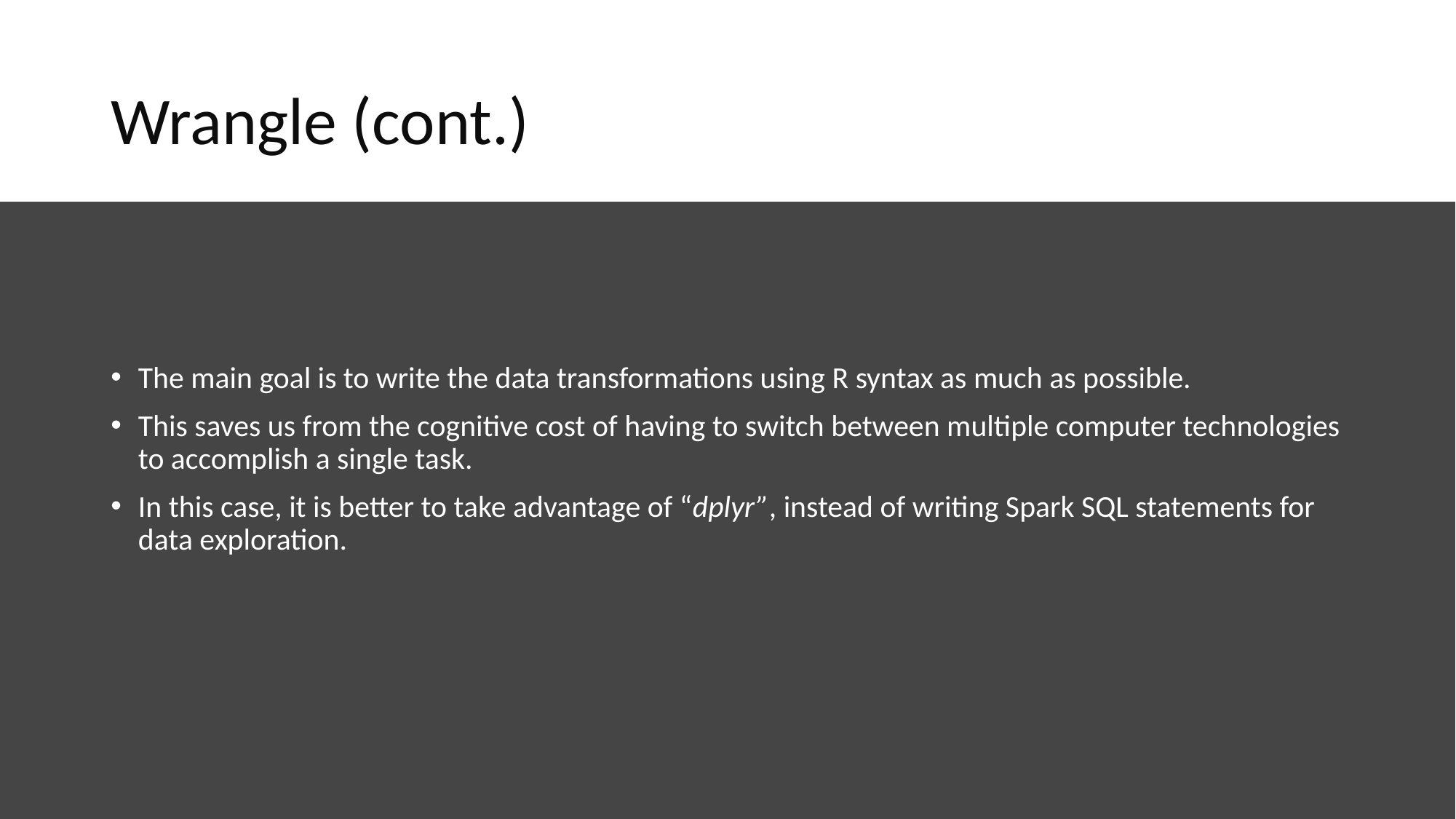

# Wrangle (cont.)

The main goal is to write the data transformations using R syntax as much as possible.
This saves us from the cognitive cost of having to switch between multiple computer technologies to accomplish a single task.
In this case, it is better to take advantage of “dplyr”, instead of writing Spark SQL statements for data exploration.